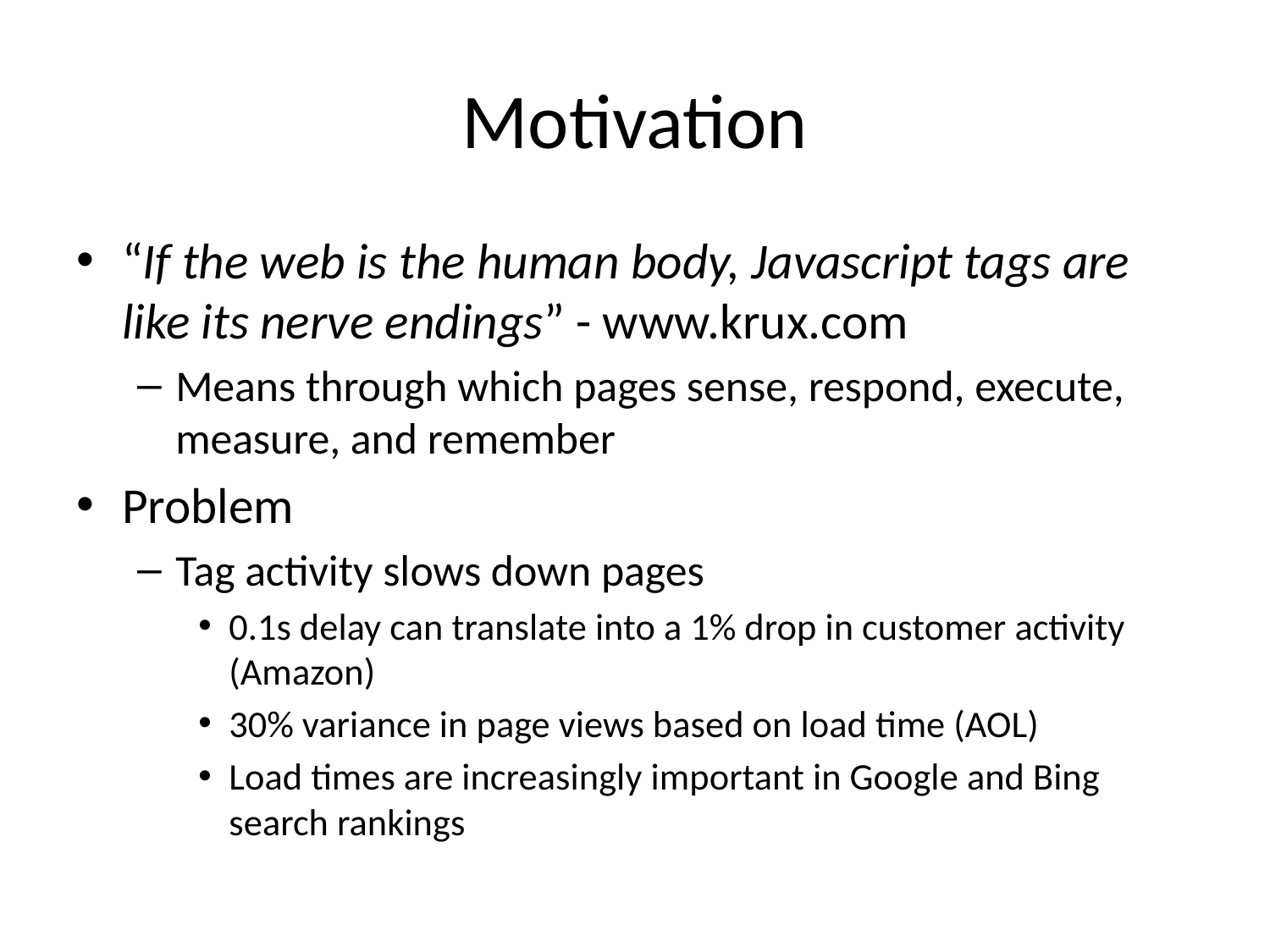

# Motivation
“If the web is the human body, Javascript tags are like its nerve endings” - www.krux.com
Means through which pages sense, respond, execute, measure, and remember
Problem
Tag activity slows down pages
0.1s delay can translate into a 1% drop in customer activity (Amazon)
30% variance in page views based on load time (AOL)
Load times are increasingly important in Google and Bing search rankings